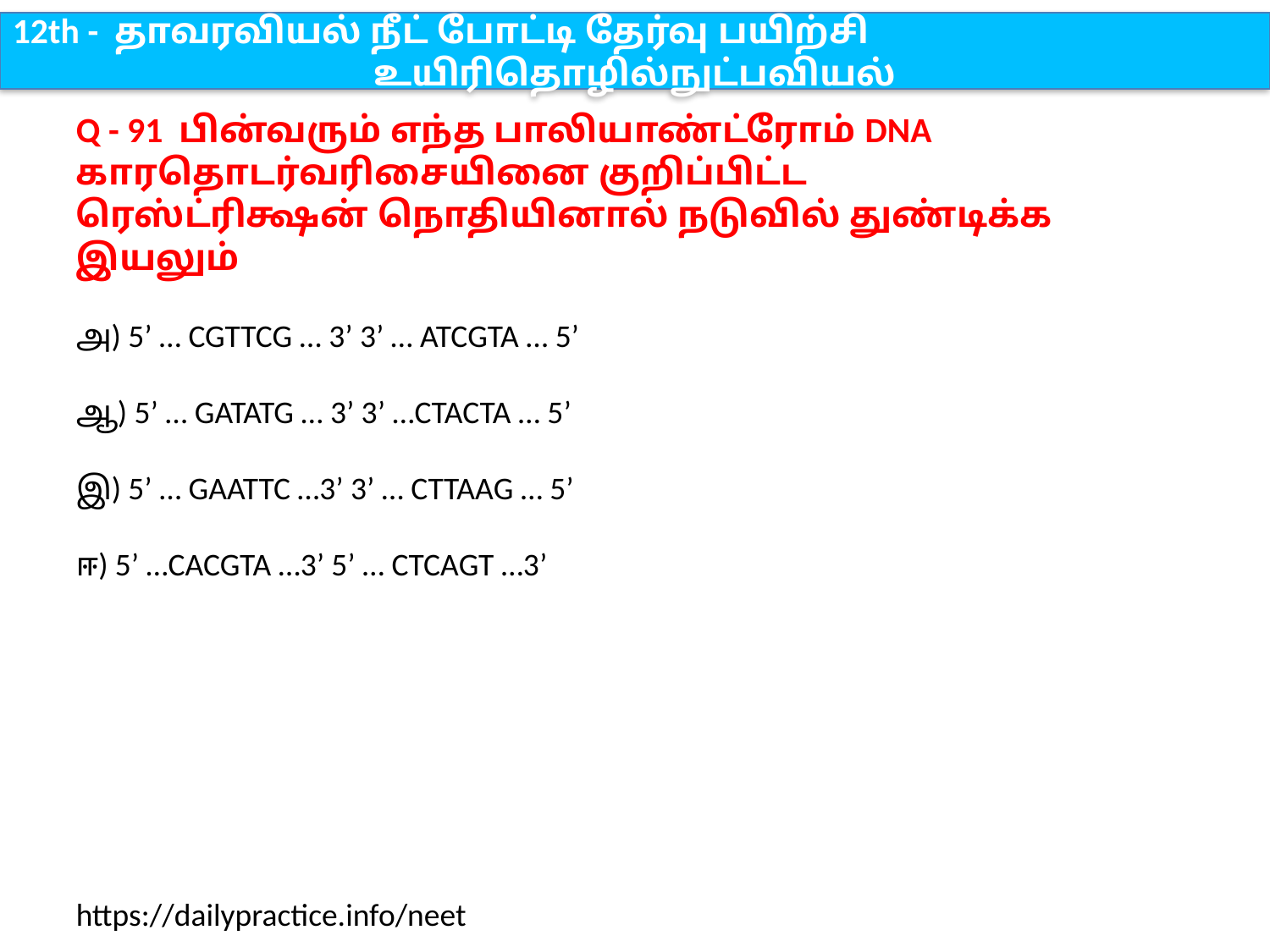

12th -  தாவரவியல் நீட் போட்டி தேர்வு பயிற்சி
உயிரிதொழில்நுட்பவியல்

Q - 91  பின்வரும் எந்த பாலியாண்ட்ரோம் DNA காரதொடர்வரிசையினை குறிப்பிட்ட ரெஸ்ட்ரிக்ஷன் நொதியினால் நடுவில் துண்டிக்க இயலும்

அ) 5’ … CGTTCG … 3’ 3’ … ATCGTA … 5’

ஆ) 5’ … GATATG … 3’ 3’ …CTACTA … 5’

இ) 5’ … GAATTC …3’ 3’ … CTTAAG … 5’

ஈ) 5’ …CACGTA …3’ 5’ … CTCAGT …3’
https://dailypractice.info/neet